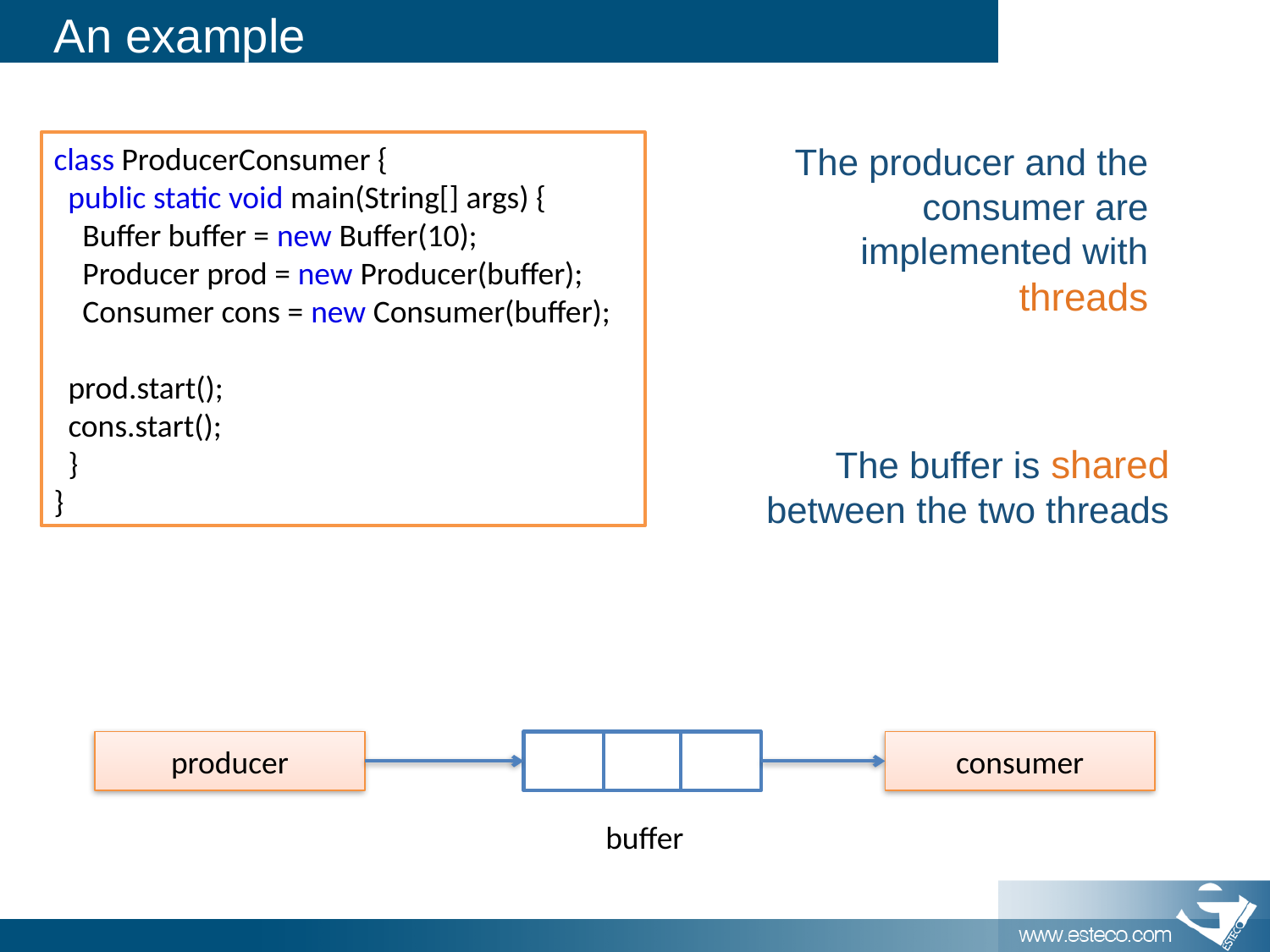

# An example
class ProducerConsumer {
  public static void main(String[] args) {
    Buffer buffer = new Buffer(10);
    Producer prod = new Producer(buffer);
    Consumer cons = new Consumer(buffer);
  prod.start();
  cons.start();
  }
}
The producer and the consumer are implemented with threads
The buffer is shared between the two threads
producer

consumer
buffer